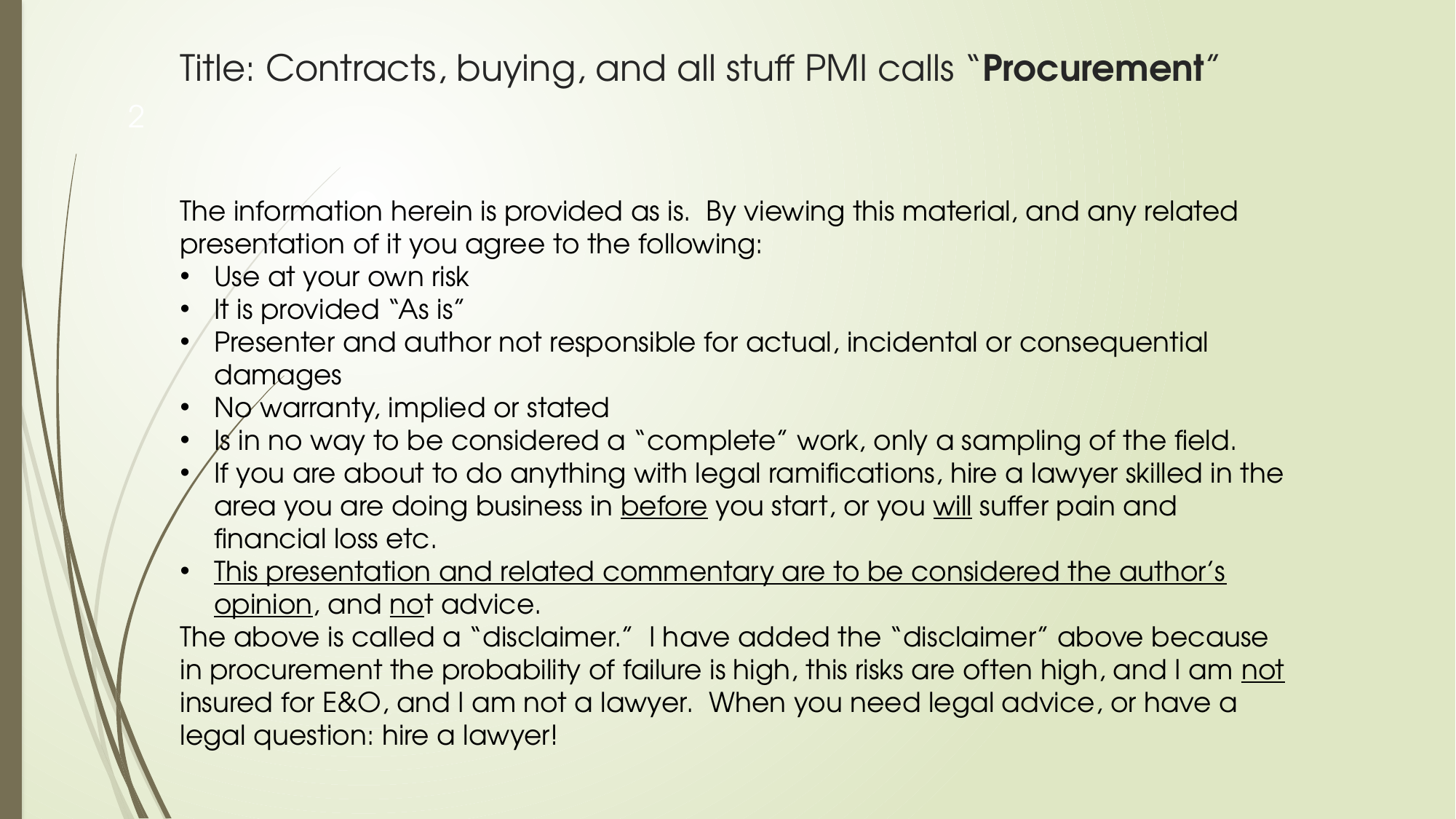

# Title: Contracts, buying, and all stuff PMI calls “Procurement”
2
The information herein is provided as is.  By viewing this material, and any related presentation of it you agree to the following:
Use at your own risk
It is provided “As is”
Presenter and author not responsible for actual, incidental or consequential damages
No warranty, implied or stated
Is in no way to be considered a “complete” work, only a sampling of the field.
If you are about to do anything with legal ramifications, hire a lawyer skilled in the area you are doing business in before you start, or you will suffer pain and financial loss etc.
This presentation and related commentary are to be considered the author’s opinion, and not advice.
The above is called a “disclaimer.”  I have added the “disclaimer” above because in procurement the probability of failure is high, this risks are often high, and I am not insured for E&O, and I am not a lawyer.  When you need legal advice, or have a legal question: hire a lawyer!